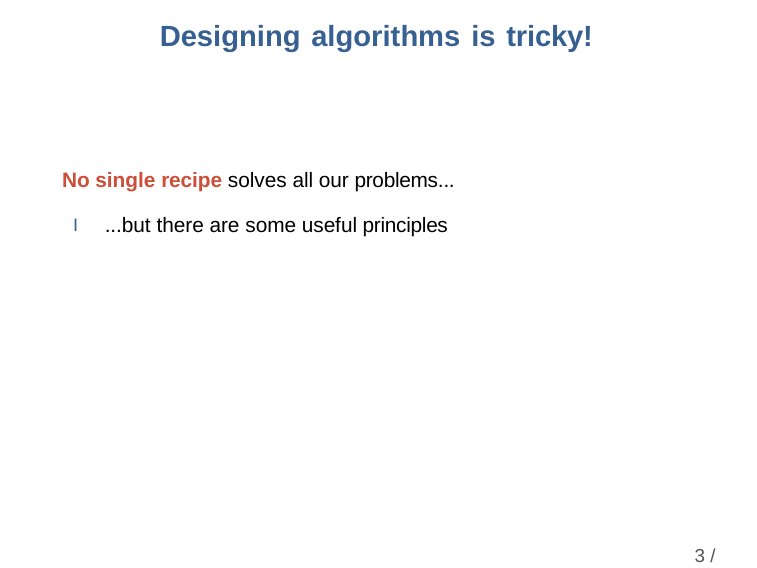

# Designing algorithms is tricky!
No single recipe solves all our problems...
I ...but there are some useful principles
3 / 27